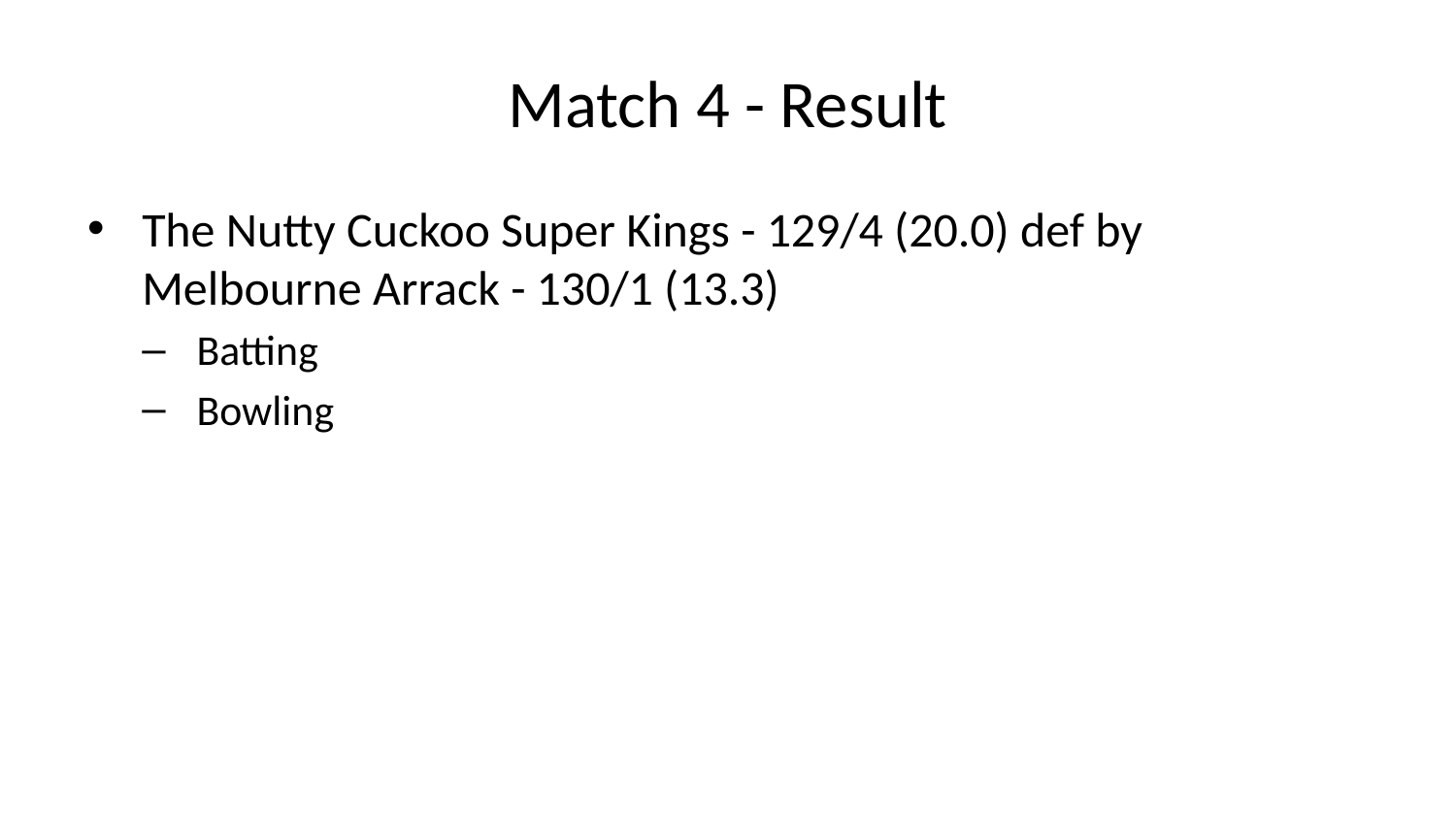

# Match 4 - Result
The Nutty Cuckoo Super Kings - 129/4 (20.0) def by Melbourne Arrack - 130/1 (13.3)
Batting
Bowling